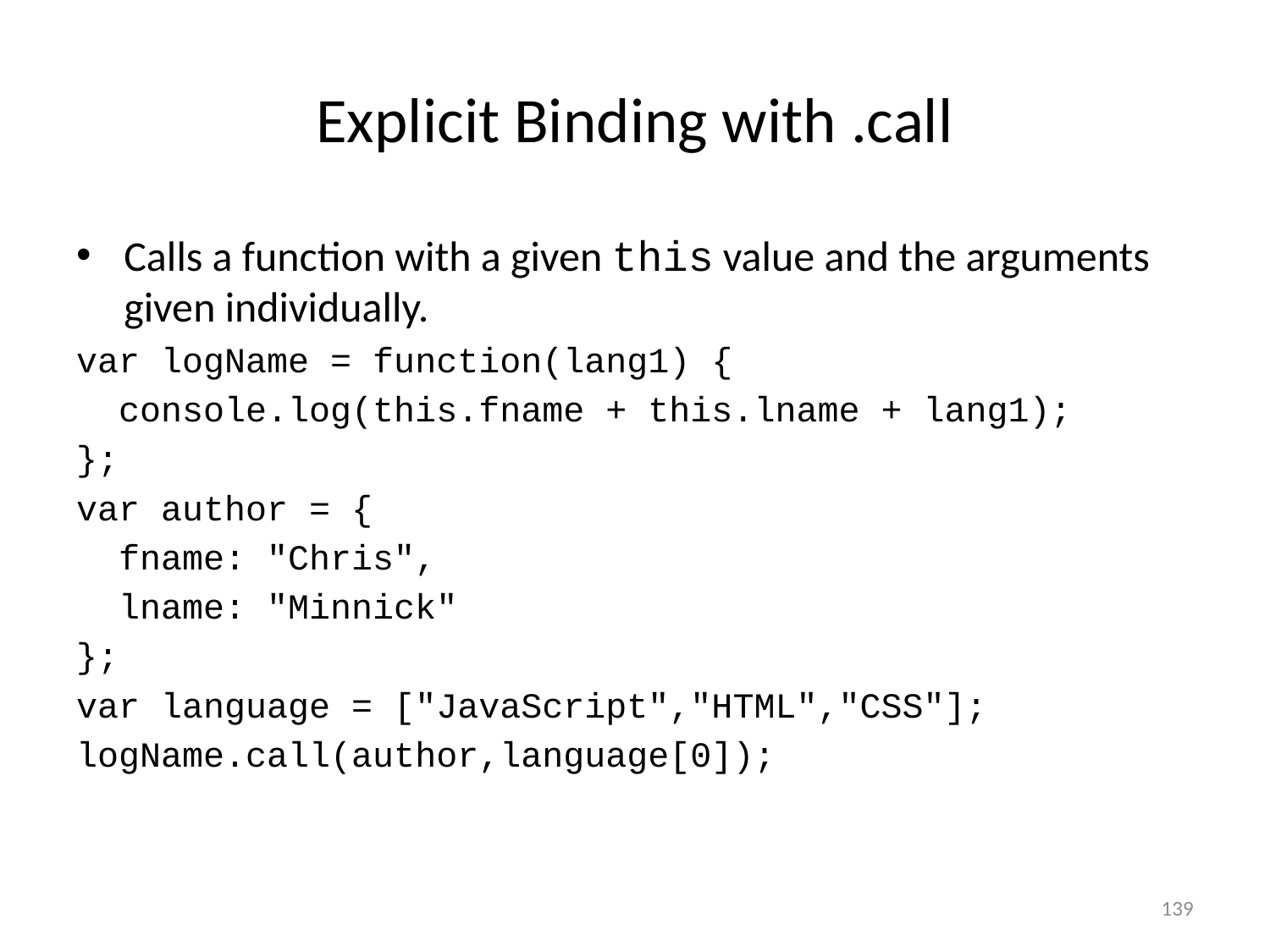

# Explicit Binding with .call
Calls a function with a given this value and the arguments given individually.
var logName = function(lang1) {
  console.log(this.fname + this.lname + lang1);
};
var author = {
  fname: "Chris",
  lname: "Minnick"
};
var language = ["JavaScript","HTML","CSS"];
logName.call(author,language[0]);
139